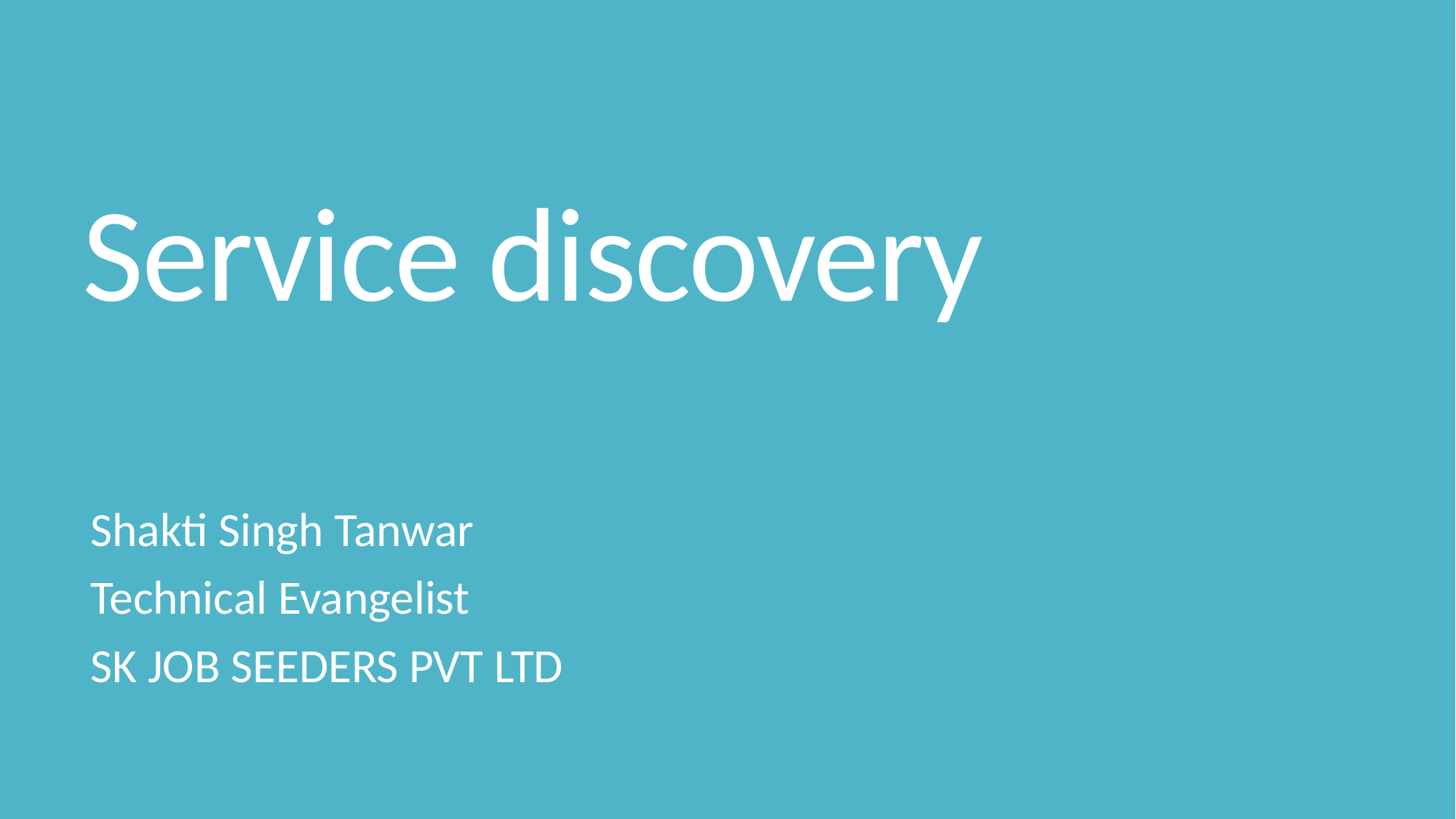

# Service discovery
Shakti Singh Tanwar
Technical Evangelist
SK JOB SEEDERS PVT LTD